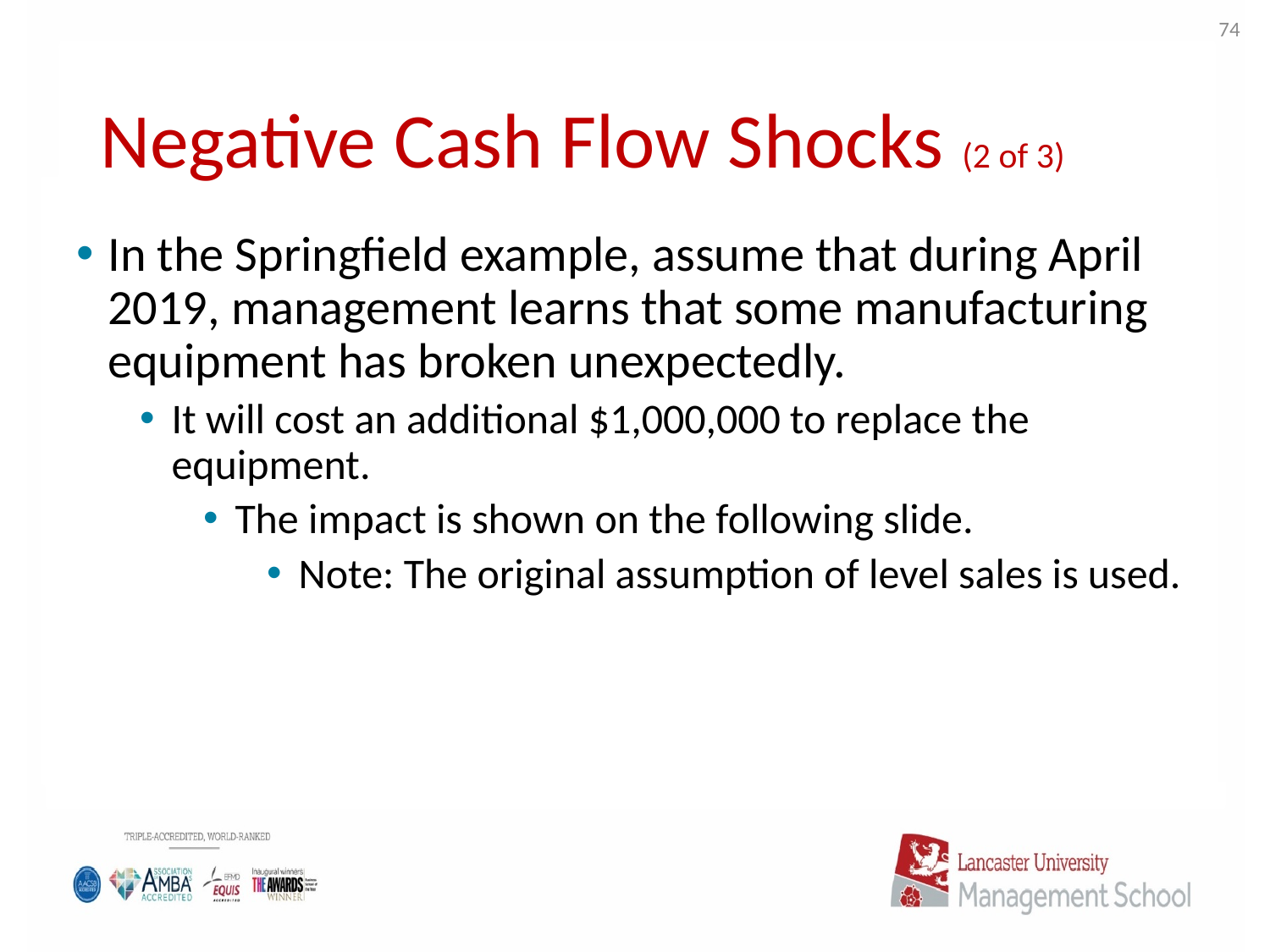

74
# Negative Cash Flow Shocks (2 of 3)
In the Springfield example, assume that during April 2019, management learns that some manufacturing equipment has broken unexpectedly.
It will cost an additional $1,000,000 to replace the equipment.
The impact is shown on the following slide.
Note: The original assumption of level sales is used.